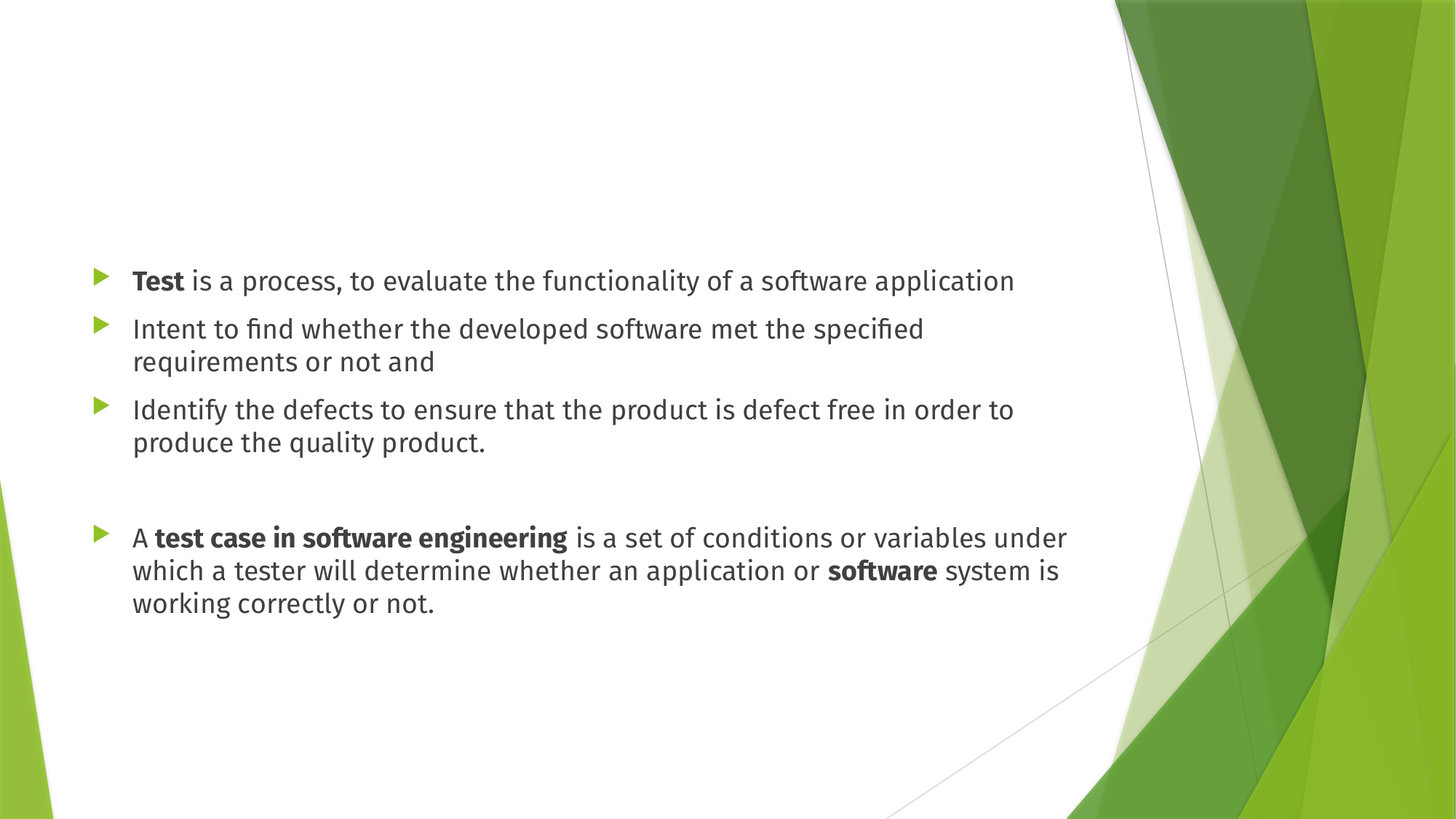

#
Test is a process, to evaluate the functionality of a software application
Intent to find whether the developed software met the specified requirements or not and
Identify the defects to ensure that the product is defect free in order to produce the quality product.

A test case in software engineering is a set of conditions or variables under which a tester will determine whether an application or software system is working correctly or not.